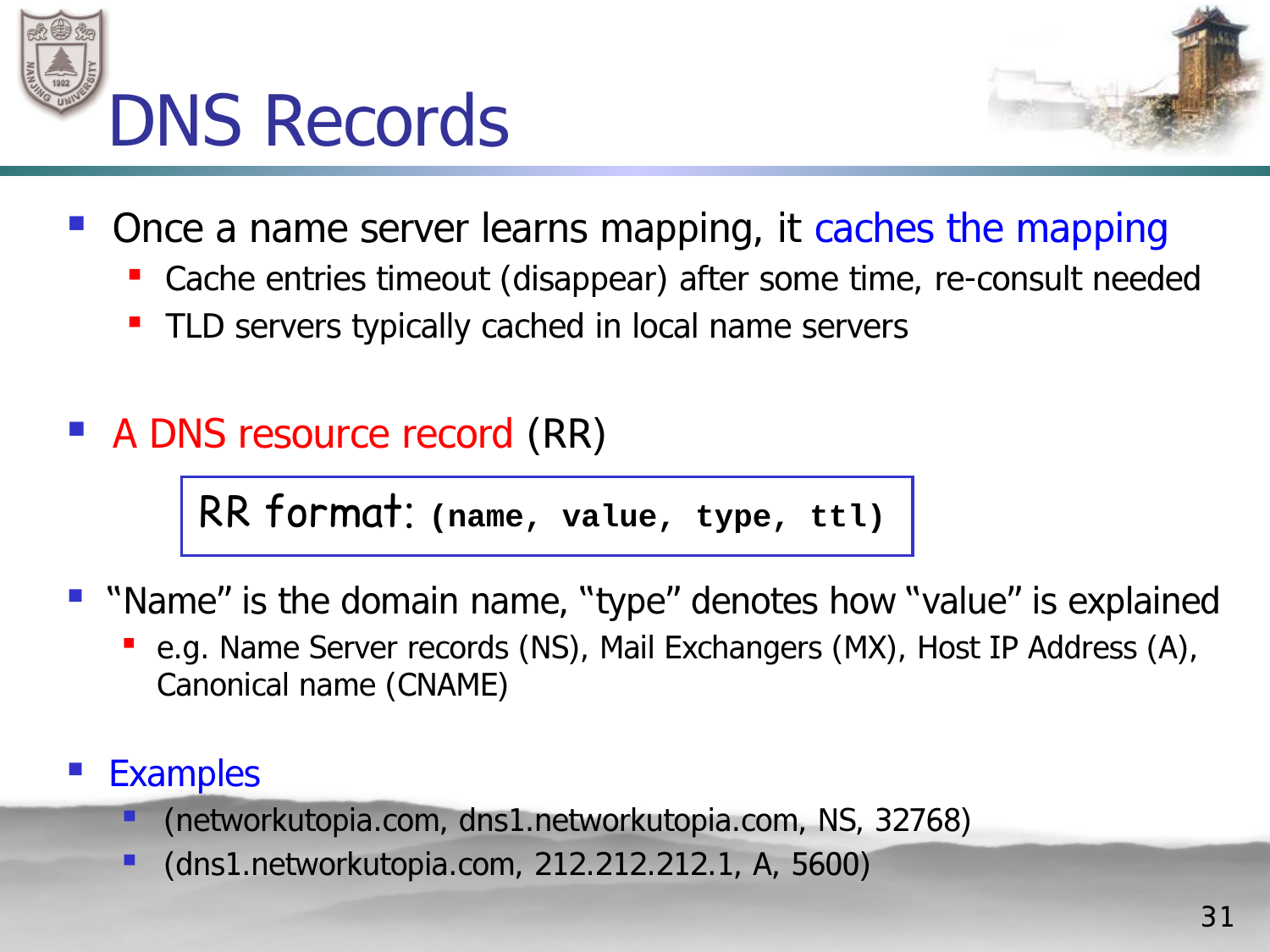

# DNS Records
Once a name server learns mapping, it caches the mapping
Cache entries timeout (disappear) after some time, re-consult needed
TLD servers typically cached in local name servers

A DNS resource record (RR)

RR format: (name, value, type, ttl)
“Name” is the domain name, “type” denotes how “value” is explained
e.g. Name Server records (NS), Mail Exchangers (MX), Host IP Address (A), Canonical name (CNAME)

Examples
(networkutopia.com, dns1.networkutopia.com, NS, 32768)
(dns1.networkutopia.com, 212.212.212.1, A, 5600)
31